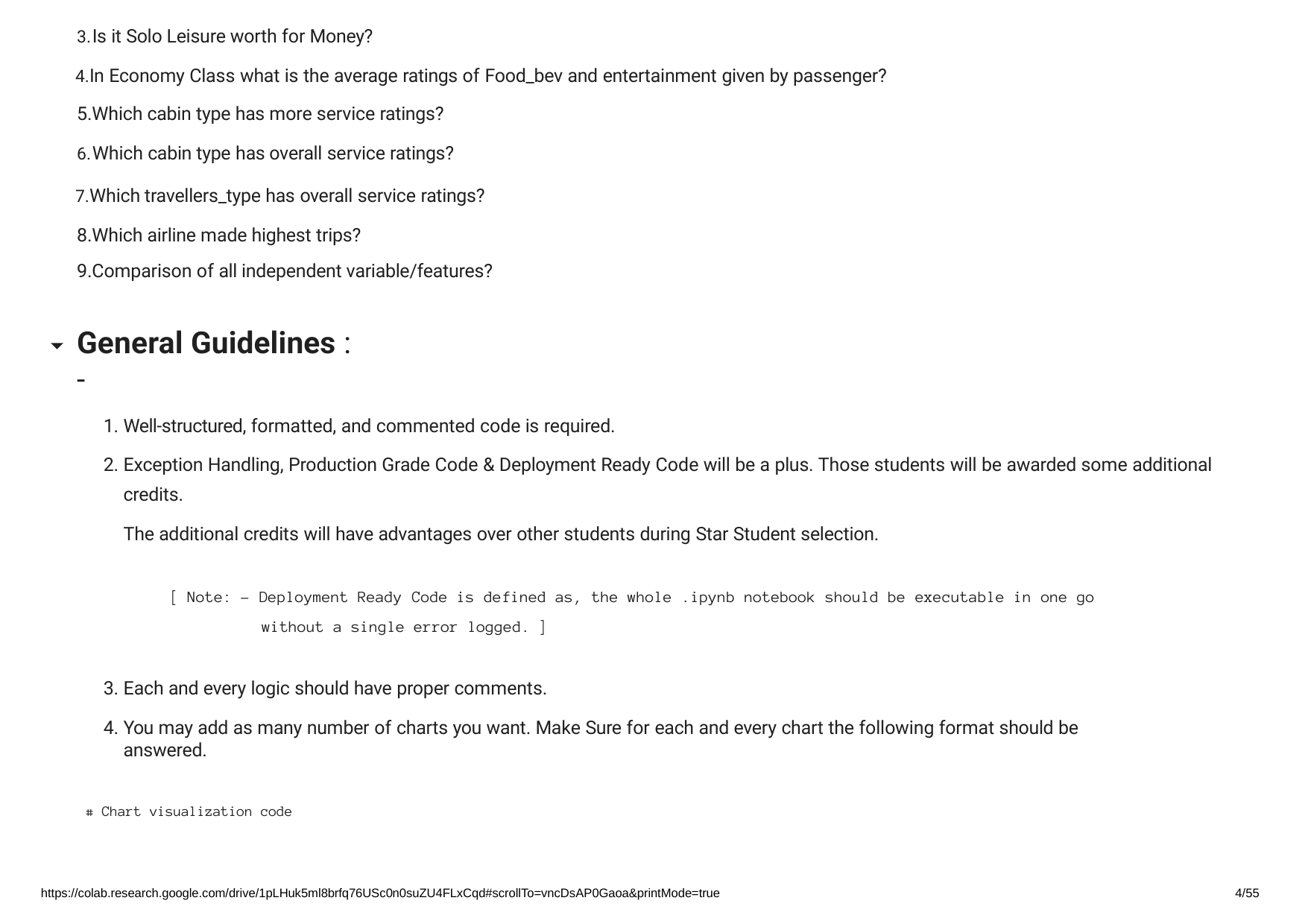

Is it Solo Leisure worth for Money?
In Economy Class what is the average ratings of Food_bev and entertainment given by passenger?  5.Which cabin type has more service ratings?
Which cabin type has overall service ratings?
Which travellers_type has overall service ratings?  8.Which airline made highest trips?
9.Comparison of all independent variable/features?
General Guidelines : -

Well-structured, formatted, and commented code is required.
Exception Handling, Production Grade Code & Deployment Ready Code will be a plus. Those students will be awarded some additional  credits.
The additional credits will have advantages over other students during Star Student selection.

[ Note: - Deployment Ready Code is defined as, the whole .ipynb notebook should be executable in one go  without a single error logged. ]

Each and every logic should have proper comments.
You may add as many number of charts you want. Make Sure for each and every chart the following format should be answered.

# Chart visualization code
https://colab.research.google.com/drive/1pLHuk5ml8brfq76USc0n0suZU4FLxCqd#scrollTo=vncDsAP0Gaoa&printMode=true
4/55